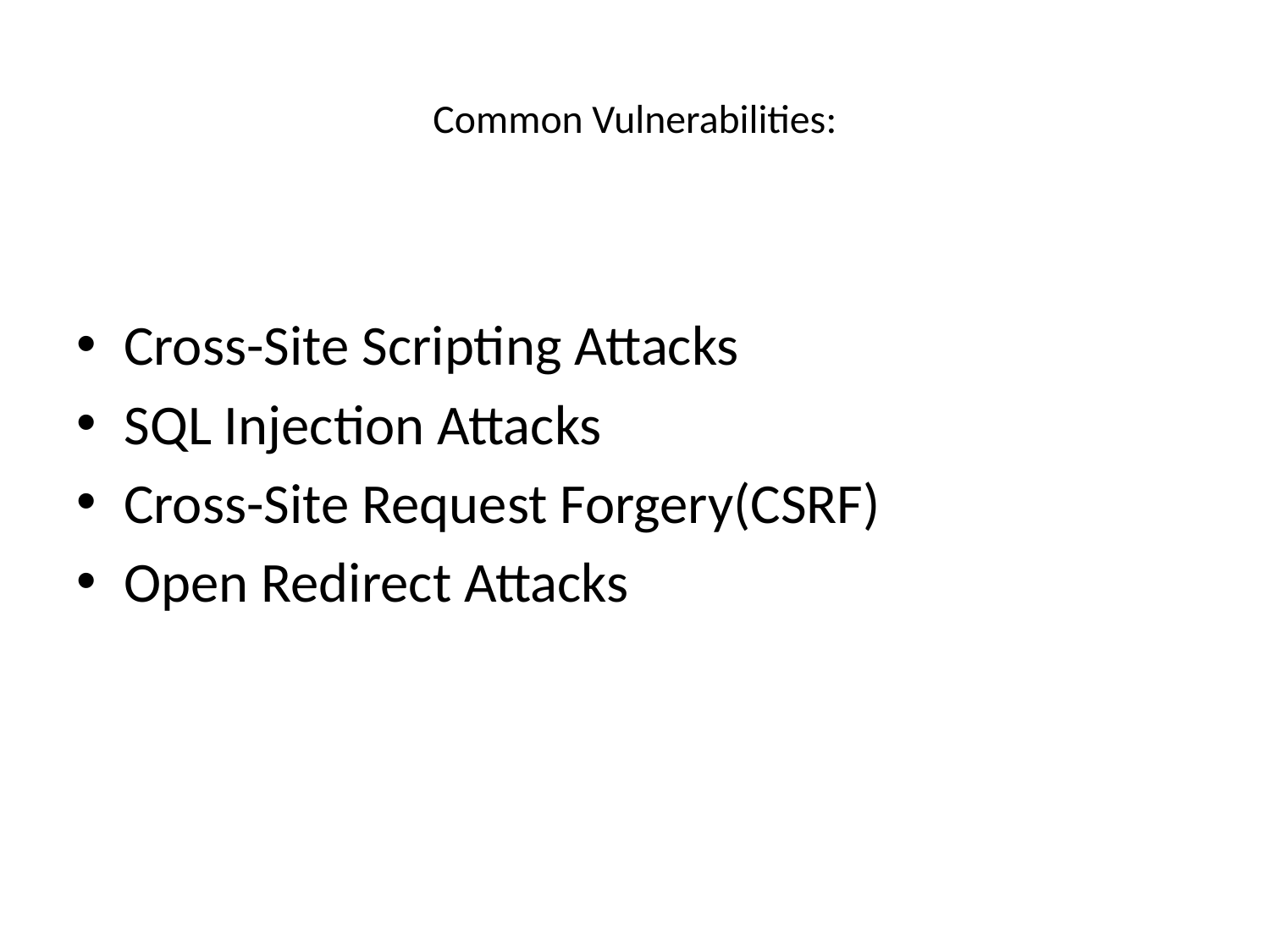

# Common Vulnerabilities:
Cross-Site Scripting Attacks
SQL Injection Attacks
Cross-Site Request Forgery(CSRF)
Open Redirect Attacks